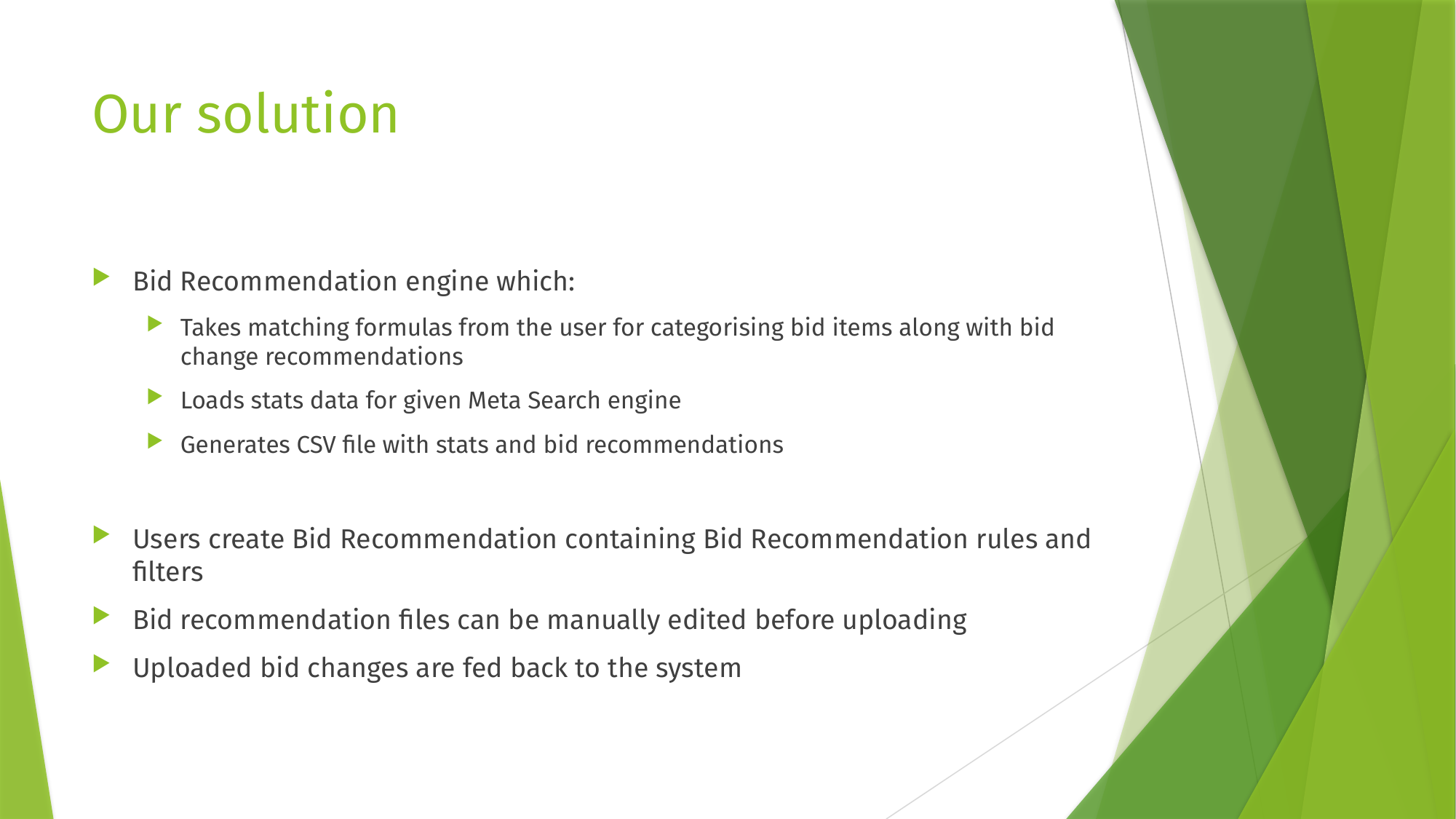

# Our solution
Bid Recommendation engine which:
Takes matching formulas from the user for categorising bid items along with bid change recommendations
Loads stats data for given Meta Search engine
Generates CSV file with stats and bid recommendations

Users create Bid Recommendation containing Bid Recommendation rules and filters
Bid recommendation files can be manually edited before uploading
Uploaded bid changes are fed back to the system